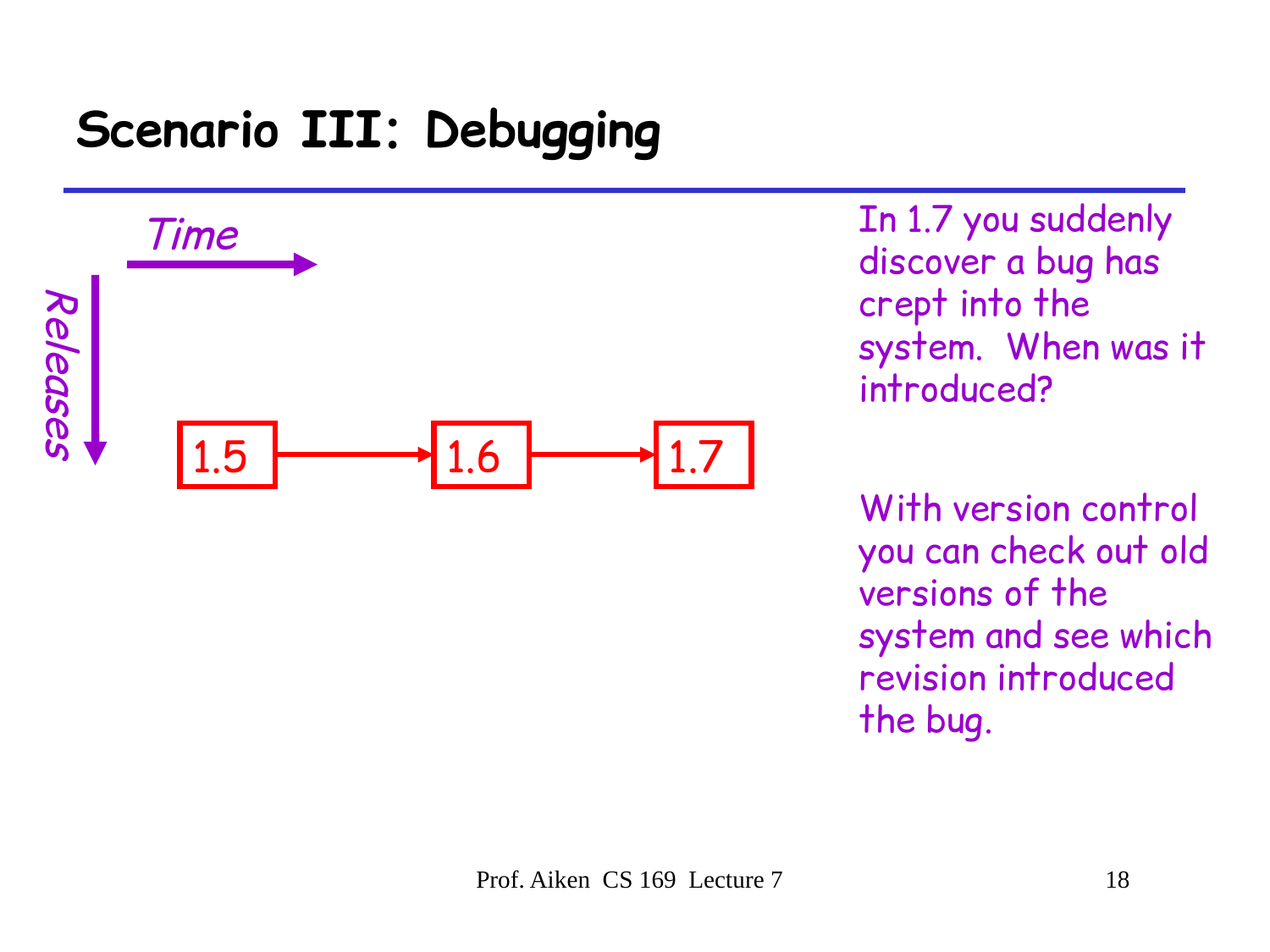

# Scenario III: Debugging

In 1.7 you suddenly discover a bug has crept into the system.  When was it introduced?

With version control you can check out old versions of the system and see which revision introduced the bug.
Time

Releases

1.5
1.6
1.7
Prof. Aiken  CS 169  Lecture 7
18